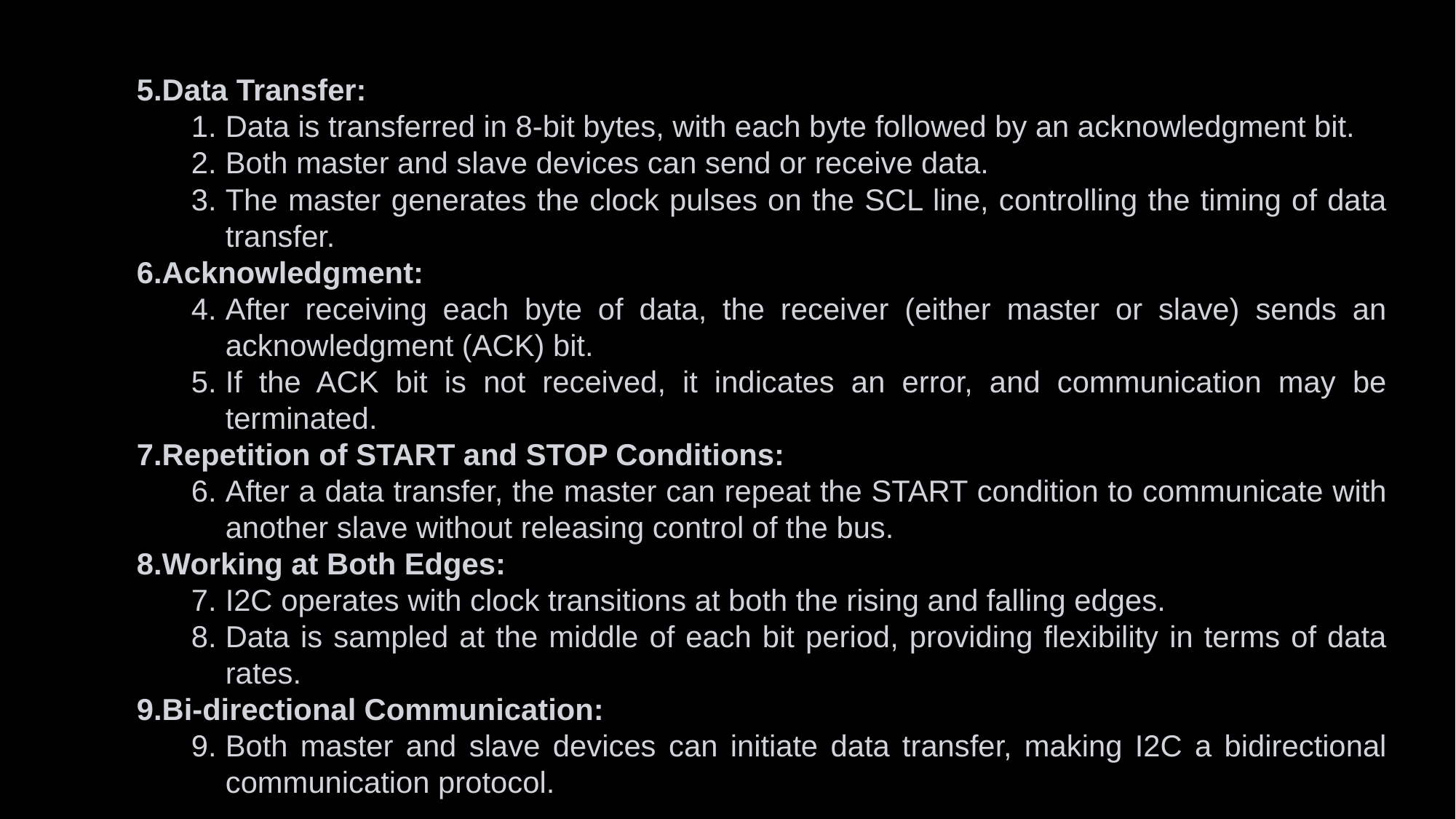

5.Data Transfer:
Data is transferred in 8-bit bytes, with each byte followed by an acknowledgment bit.
Both master and slave devices can send or receive data.
The master generates the clock pulses on the SCL line, controlling the timing of data transfer.
6.Acknowledgment:
After receiving each byte of data, the receiver (either master or slave) sends an acknowledgment (ACK) bit.
If the ACK bit is not received, it indicates an error, and communication may be terminated.
7.Repetition of START and STOP Conditions:
After a data transfer, the master can repeat the START condition to communicate with another slave without releasing control of the bus.
8.Working at Both Edges:
I2C operates with clock transitions at both the rising and falling edges.
Data is sampled at the middle of each bit period, providing flexibility in terms of data rates.
9.Bi-directional Communication:
Both master and slave devices can initiate data transfer, making I2C a bidirectional communication protocol.